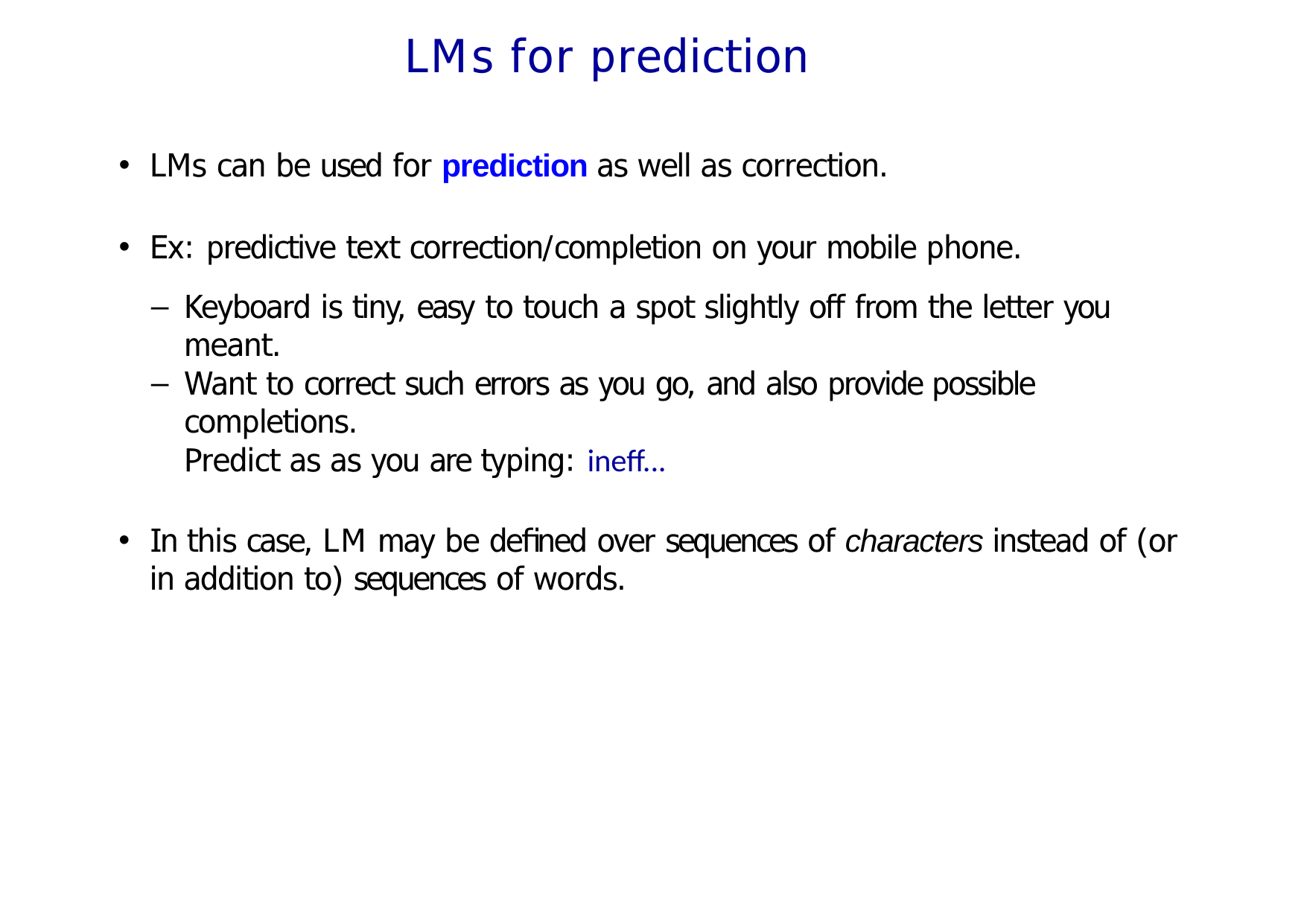

# LMs for prediction
LMs can be used for prediction as well as correction.

Ex: predictive text correction/completion on your mobile phone.
Keyboard is tiny, easy to touch a spot slightly off from the letter you meant.
Want to correct such errors as you go, and also provide possible completions.
Predict as as you are typing: ineff...

In this case, LM may be defined over sequences of characters instead of (or in addition to) sequences of words.